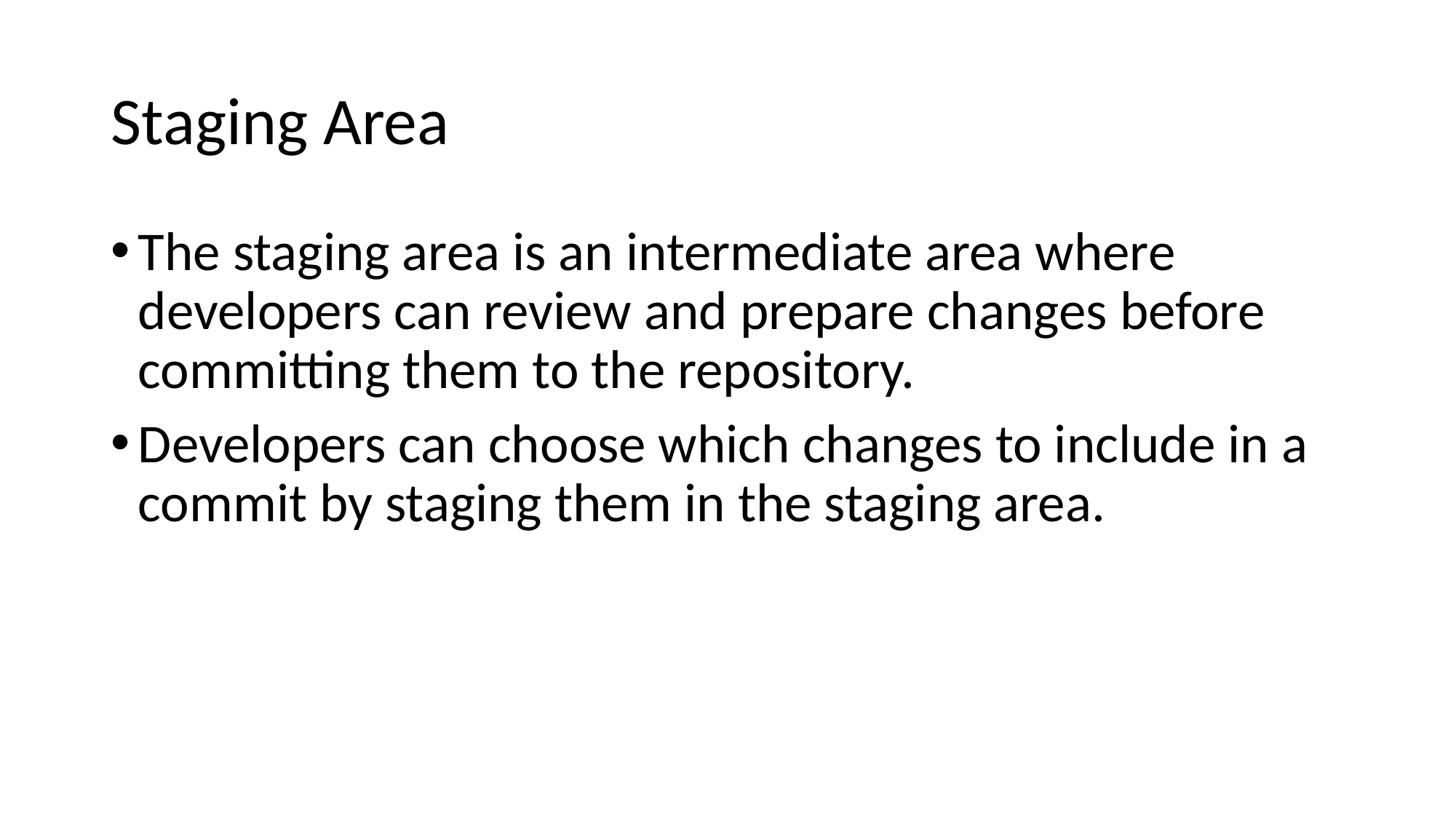

# Staging Area
The staging area is an intermediate area where developers can review and prepare changes before committing them to the repository.
Developers can choose which changes to include in a commit by staging them in the staging area.